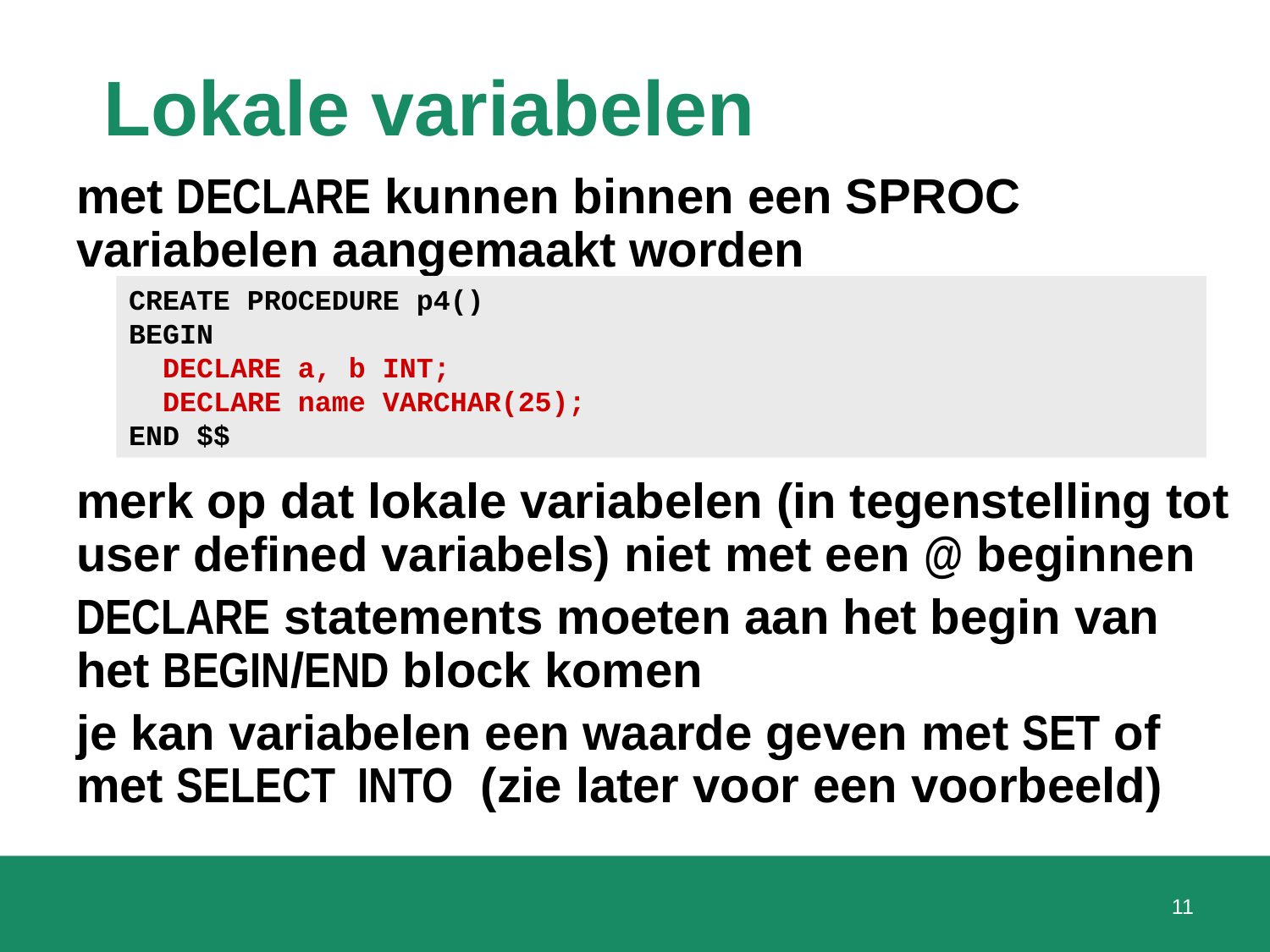

# Lokale variabelen
met DECLARE kunnen binnen een SPROC variabelen aangemaakt worden

merk op dat lokale variabelen (in tegenstelling tot user defined variabels) niet met een @ beginnen
DECLARE statements moeten aan het begin van het BEGIN/END block komen
je kan variabelen een waarde geven met SET of met SELECT  INTO  (zie later voor een voorbeeld)
CREATE PROCEDURE p4()
BEGIN
  DECLARE a, b INT;
  DECLARE name VARCHAR(25);
END $$
11